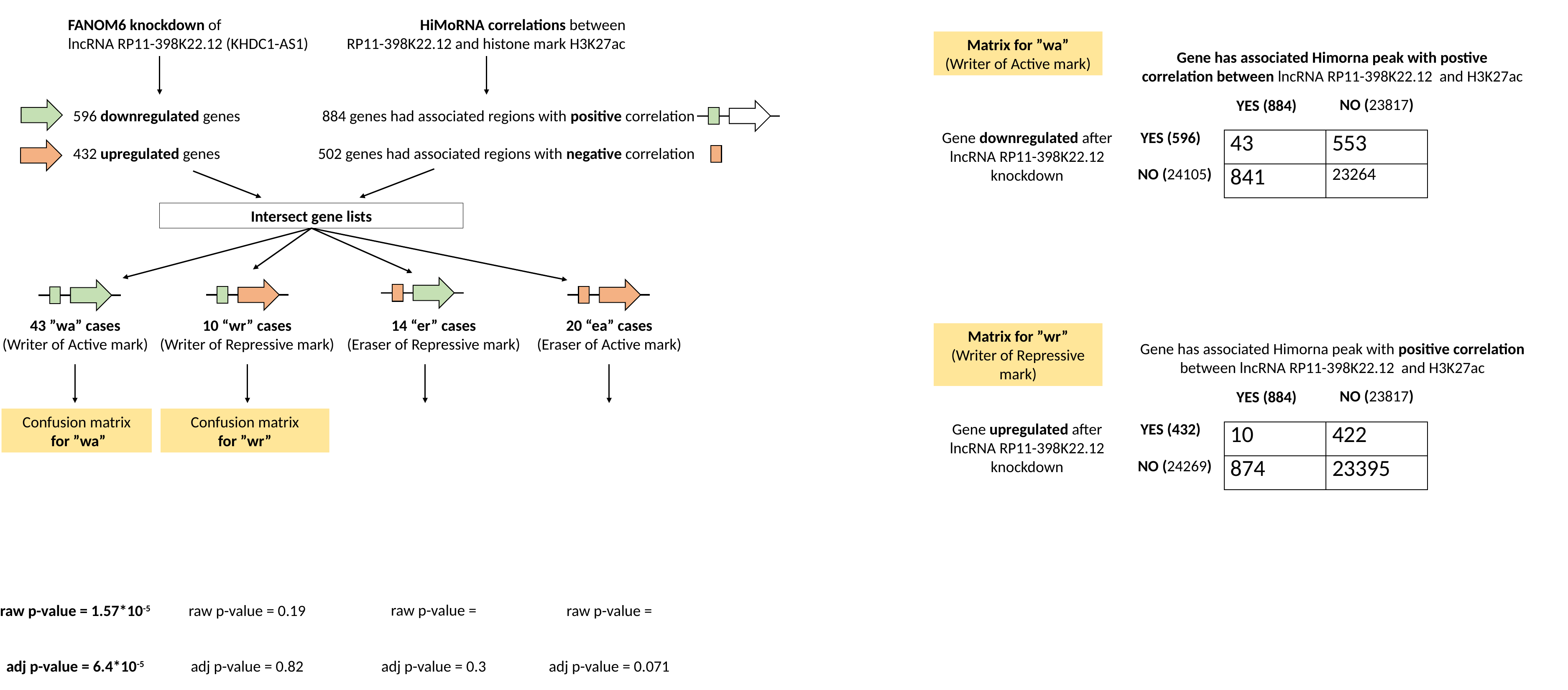

FANOM6 knockdown of
lncRNA RP11-398K22.12 (KHDC1-AS1)
HiMoRNA correlations between
RP11-398K22.12 and histone mark H3K27ac
Matrix for ”wa”
(Writer of Active mark)
Gene has associated Himorna peak with postive correlation between lncRNA RP11-398K22.12  and H3K27ac
NO (23817)
YES (884)

596 downregulated genes

432 upregulated genes
884 genes had associated regions with positive correlation

502 genes had associated regions with negative correlation
Gene downregulated after lncRNA RP11-398K22.12 knockdown
YES (596)
| 43 | 553 |
| --- | --- |
| 841 | 23264 |

NO (24105)
Intersect gene lists

14 “er” cases
(Eraser of Repressive mark)
43 ”wa” cases
(Writer of Active mark)
10 “wr” cases
(Writer of Repressive mark)
20 “ea” cases
(Eraser of Active mark)
Matrix for ”wr”
(Writer of Repressive mark)
Gene has associated Himorna peak with positive correlation between lncRNA RP11-398K22.12  and H3K27ac
NO (23817)
YES (884)
Confusion matrix
 for ”wa”
Confusion matrix
for ”wr”
Gene upregulated after lncRNA RP11-398K22.12 knockdown
YES (432)
| 10 | 422 |
| --- | --- |
| 874 | 23395 |
NO (24269)
raw p-value =
raw p-value = 1.57*10-5
raw p-value = 0.19
raw p-value =
adj p-value = 0.3
adj p-value = 6.4*10-5
adj p-value = 0.82
adj p-value = 0.071